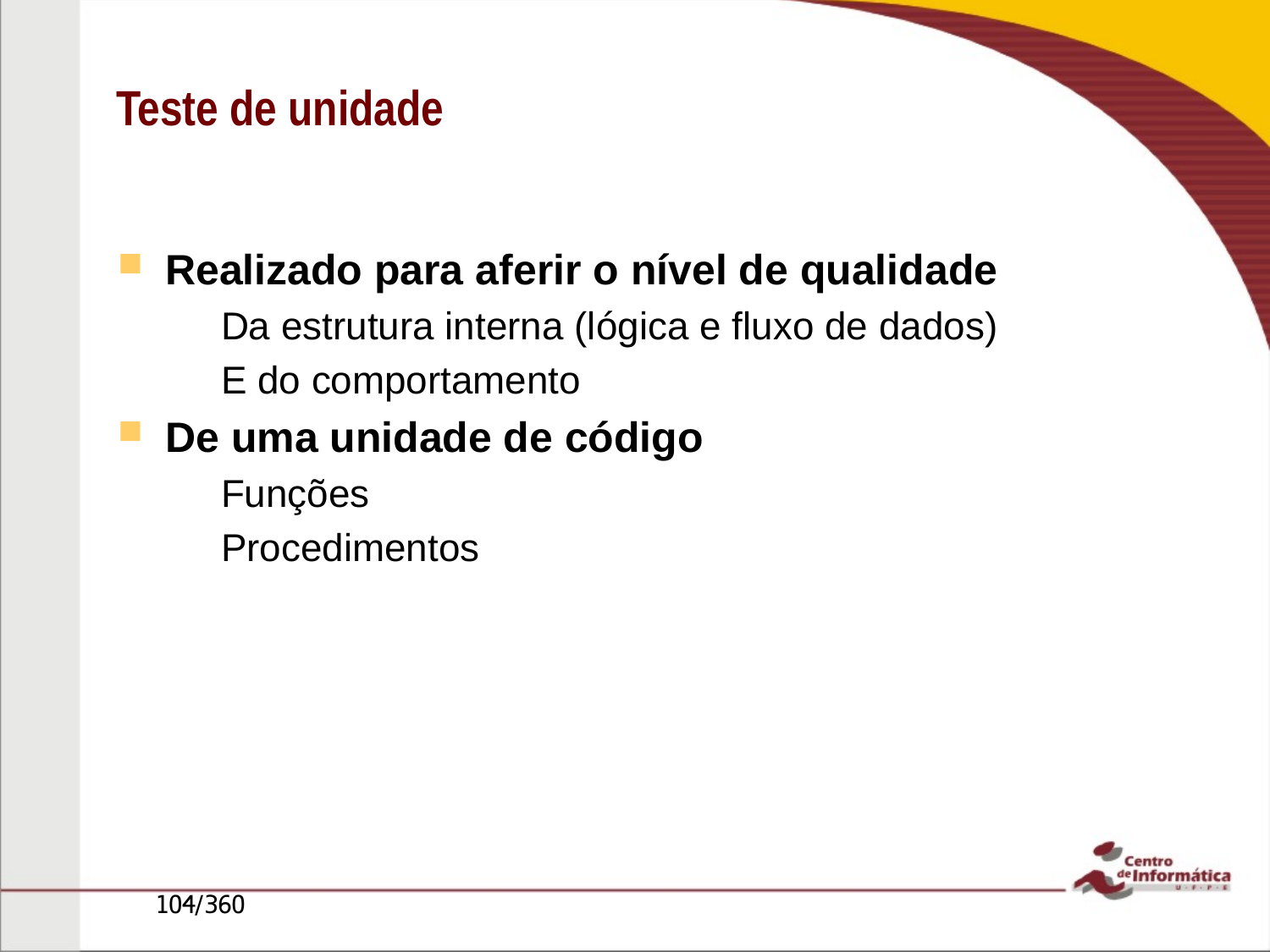

Teste de unidade
Realizado para aferir o nível de qualidade
Da estrutura interna (lógica e fluxo de dados)
E do comportamento
De uma unidade de código
Funções
Procedimentos
104/360